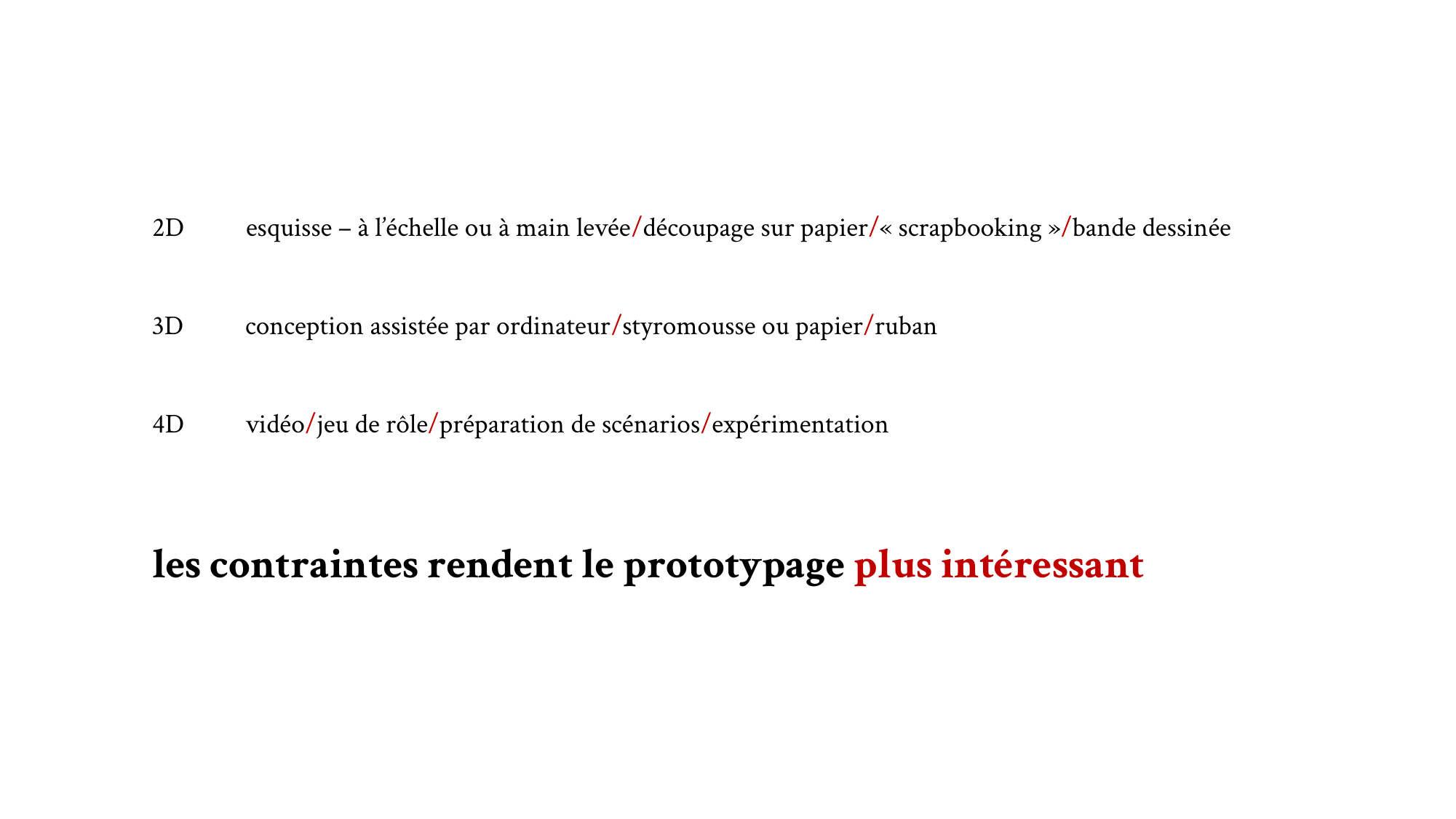

2D          esquisse – à l’échelle ou à main levée/découpage sur papier/« scrapbooking »/bande dessinée

3D          conception assistée par ordinateur/styromousse ou papier/ruban

4D          vidéo/jeu de rôle/préparation de scénarios/expérimentation
les contraintes rendent le prototypage plus intéressant